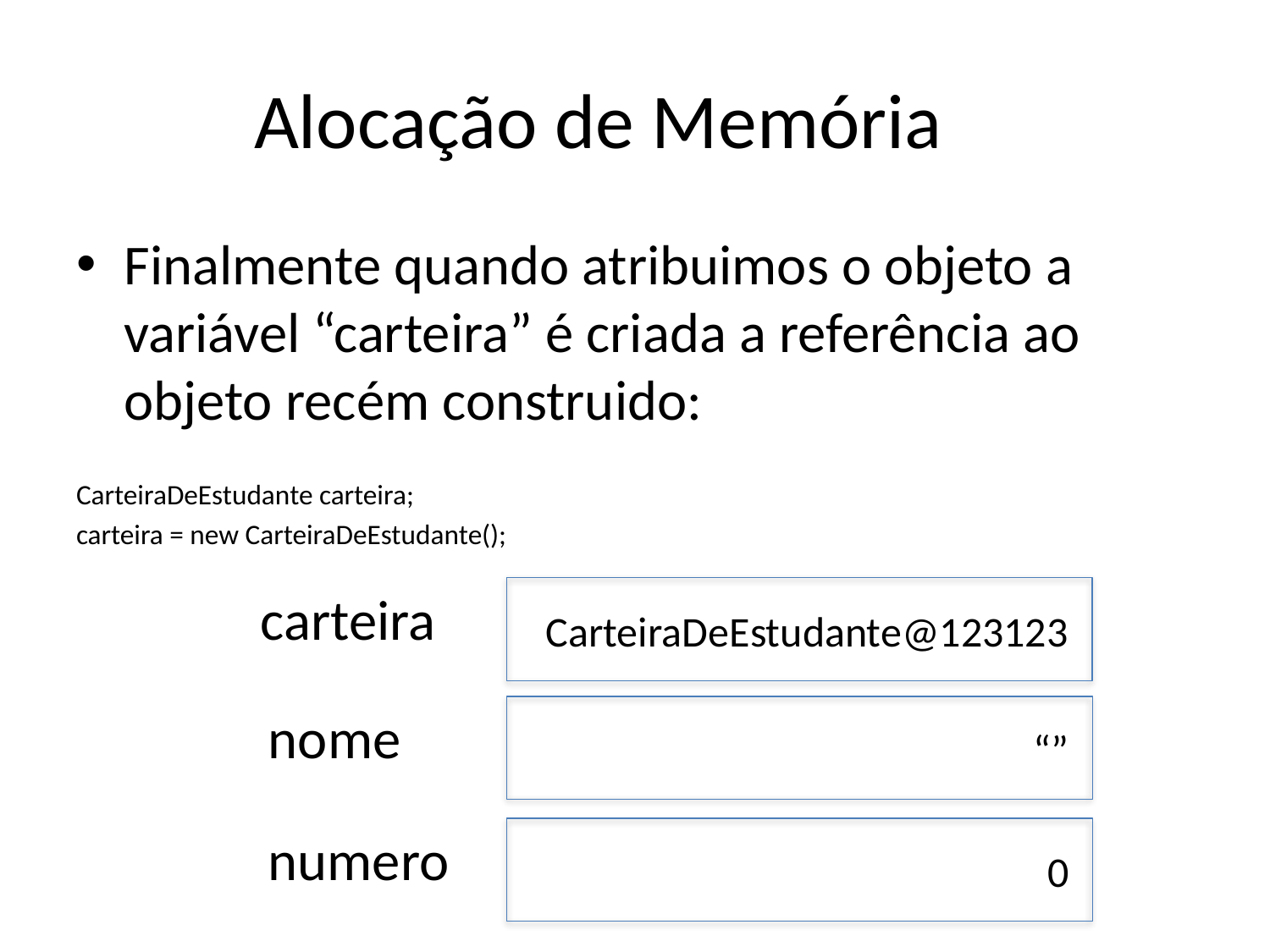

# Alocação de Memória
Finalmente quando atribuimos o objeto a variável “carteira” é criada a referência ao objeto recém construido:

CarteiraDeEstudante carteira;
carteira = new CarteiraDeEstudante();

carteira
CarteiraDeEstudante@123123

nome
“”

numero
0